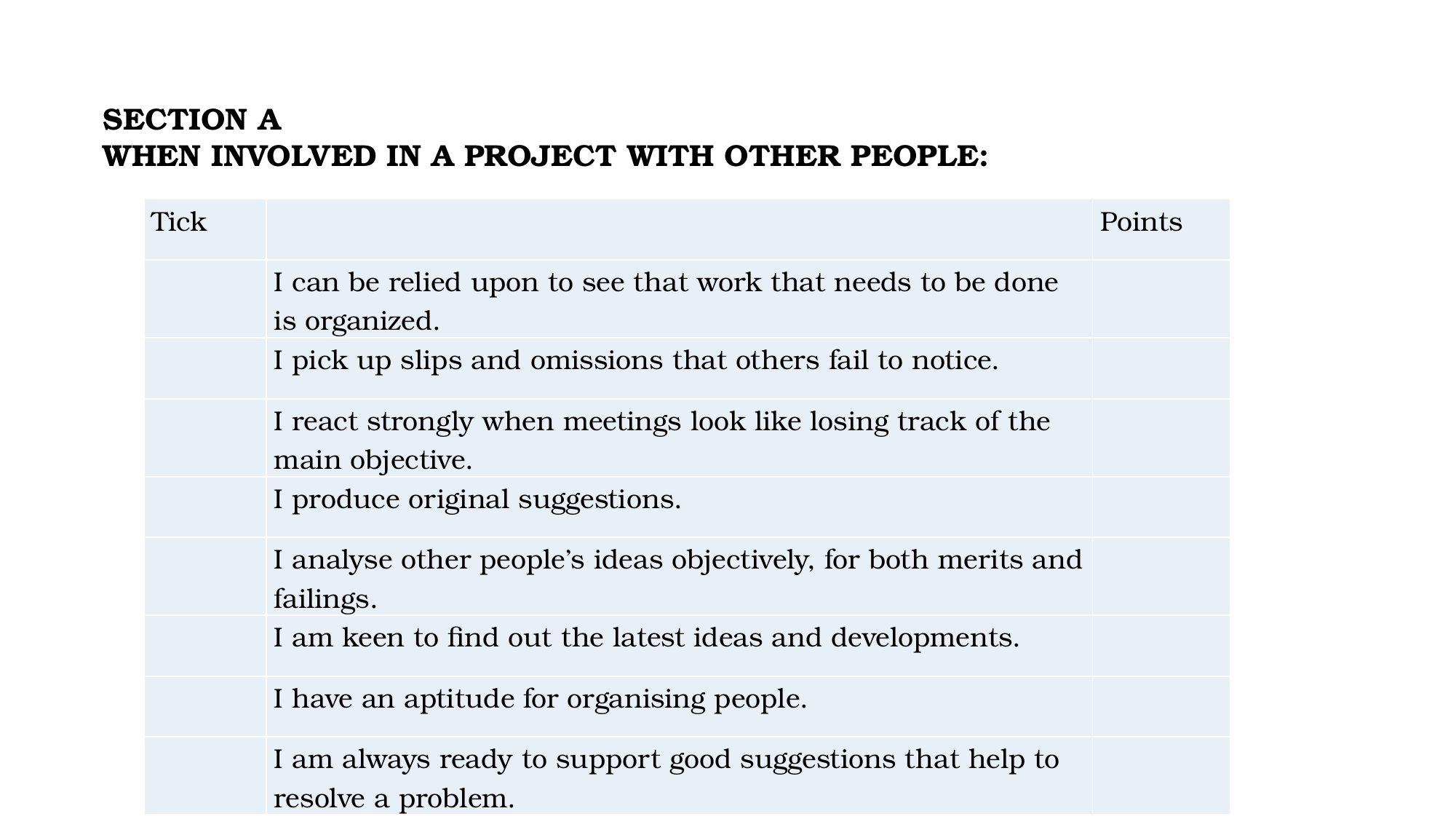

SECTION A
WHEN INVOLVED IN A PROJECT WITH OTHER PEOPLE:

| Tick |  | Points |
| --- | --- | --- |
|  | I can be relied upon to see that work that needs to be done is organized. |  |
|  | I pick up slips and omissions that others fail to notice. |  |
|  | I react strongly when meetings look like losing track of the main objective. |  |
|  | I produce original suggestions. |  |
|  | I analyse other people’s ideas objectively, for both merits and failings. |  |
|  | I am keen to find out the latest ideas and developments. |  |
|  | I have an aptitude for organising people. |  |
|  | I am always ready to support good suggestions that help to resolve a problem. |  |